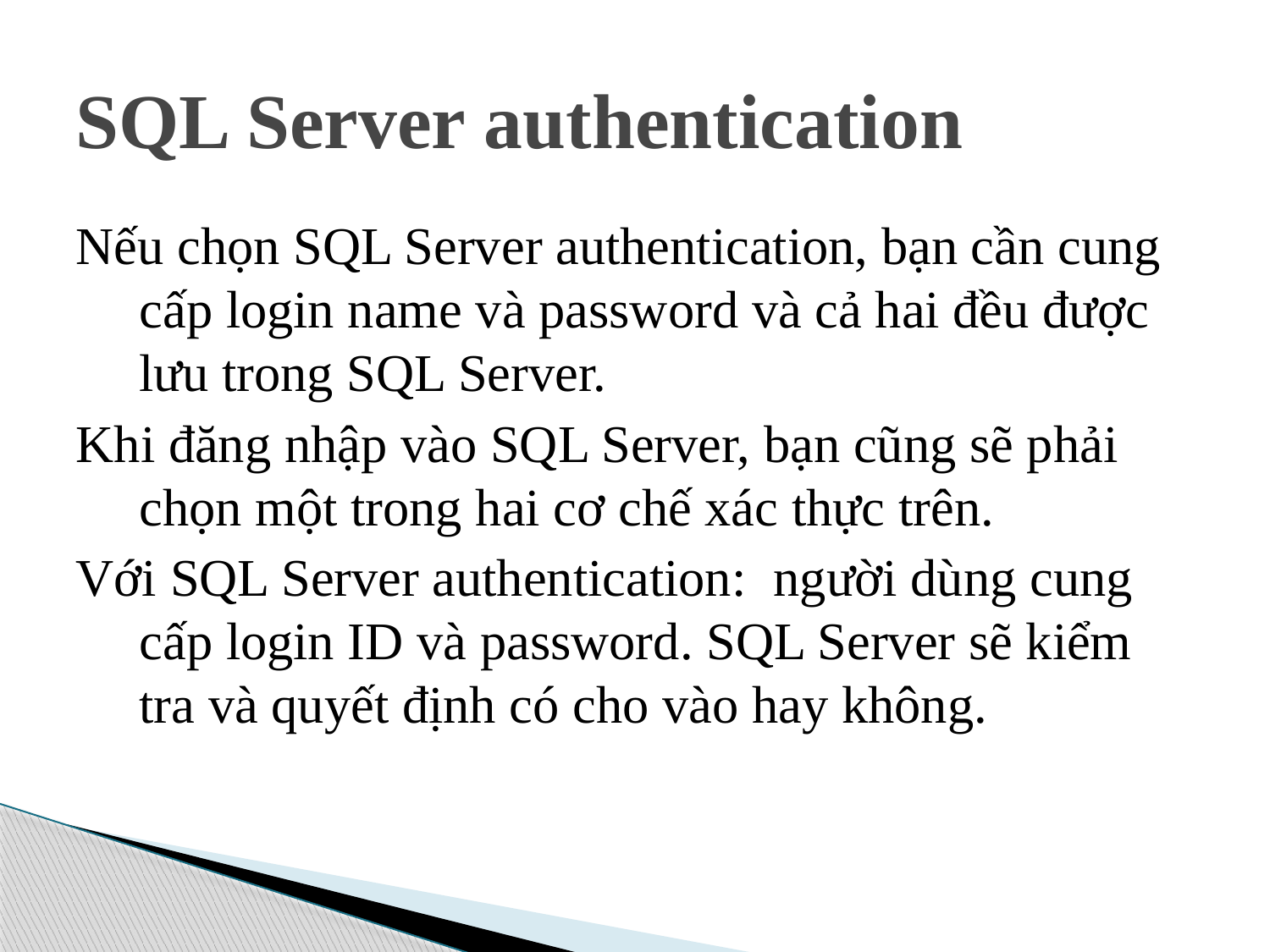

# SQL Server authentication
Nếu chọn SQL Server authentication, bạn cần cung cấp login name và password và cả hai đều được lưu trong SQL Server.
Khi đăng nhập vào SQL Server, bạn cũng sẽ phải chọn một trong hai cơ chế xác thực trên.
Với SQL Server authentication:  người dùng cung cấp login ID và password. SQL Server sẽ kiểm tra và quyết định có cho vào hay không.